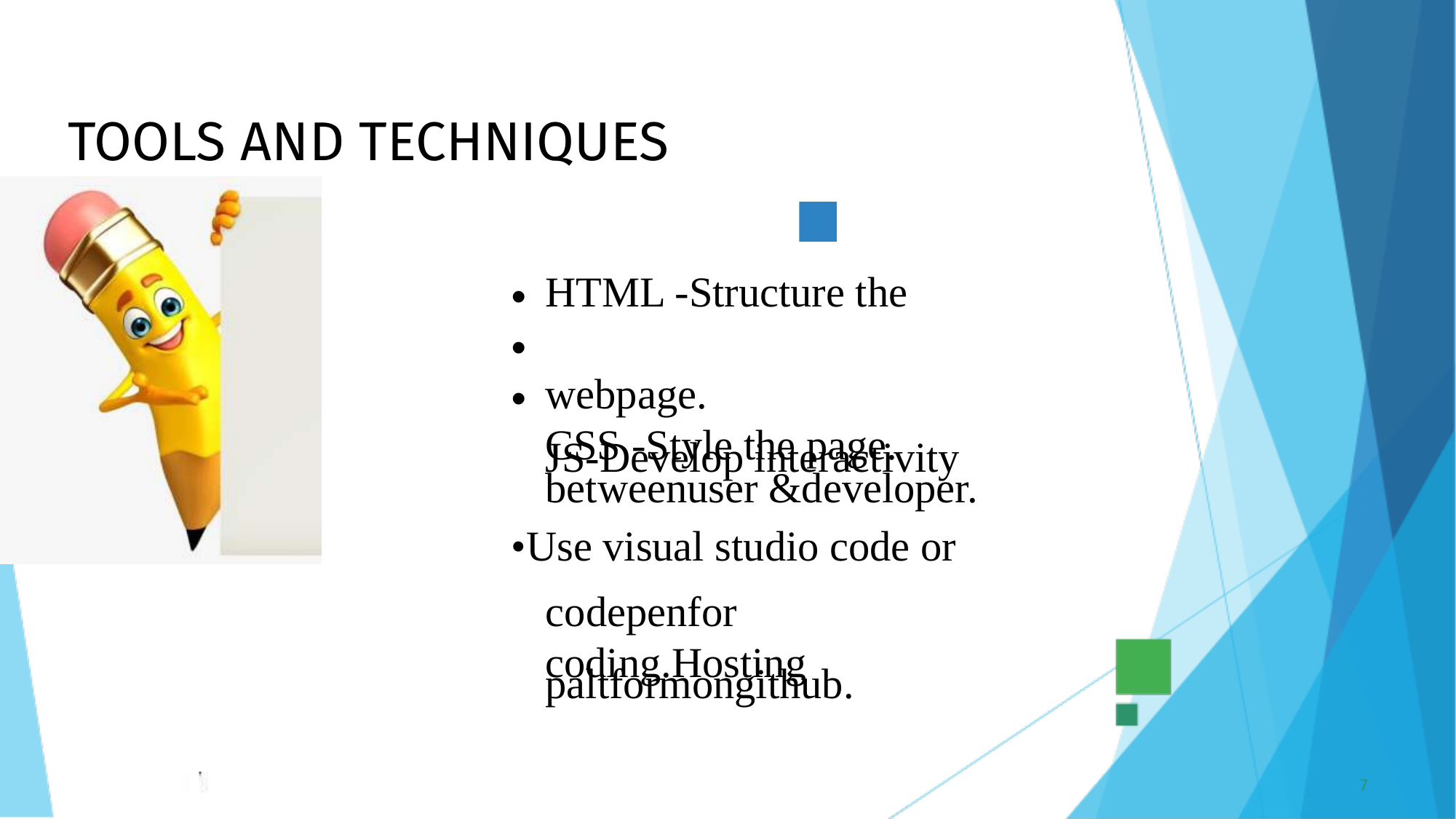

TOOLS AND TECHNIQUES

HTML -Structure the
webpage.
CSS -Style the page.
• • •
JS-Develop interactivity

betweenuser &developer.
•Use visual studio code or
codepenfor
coding.Hosting
paltformongithub.

7